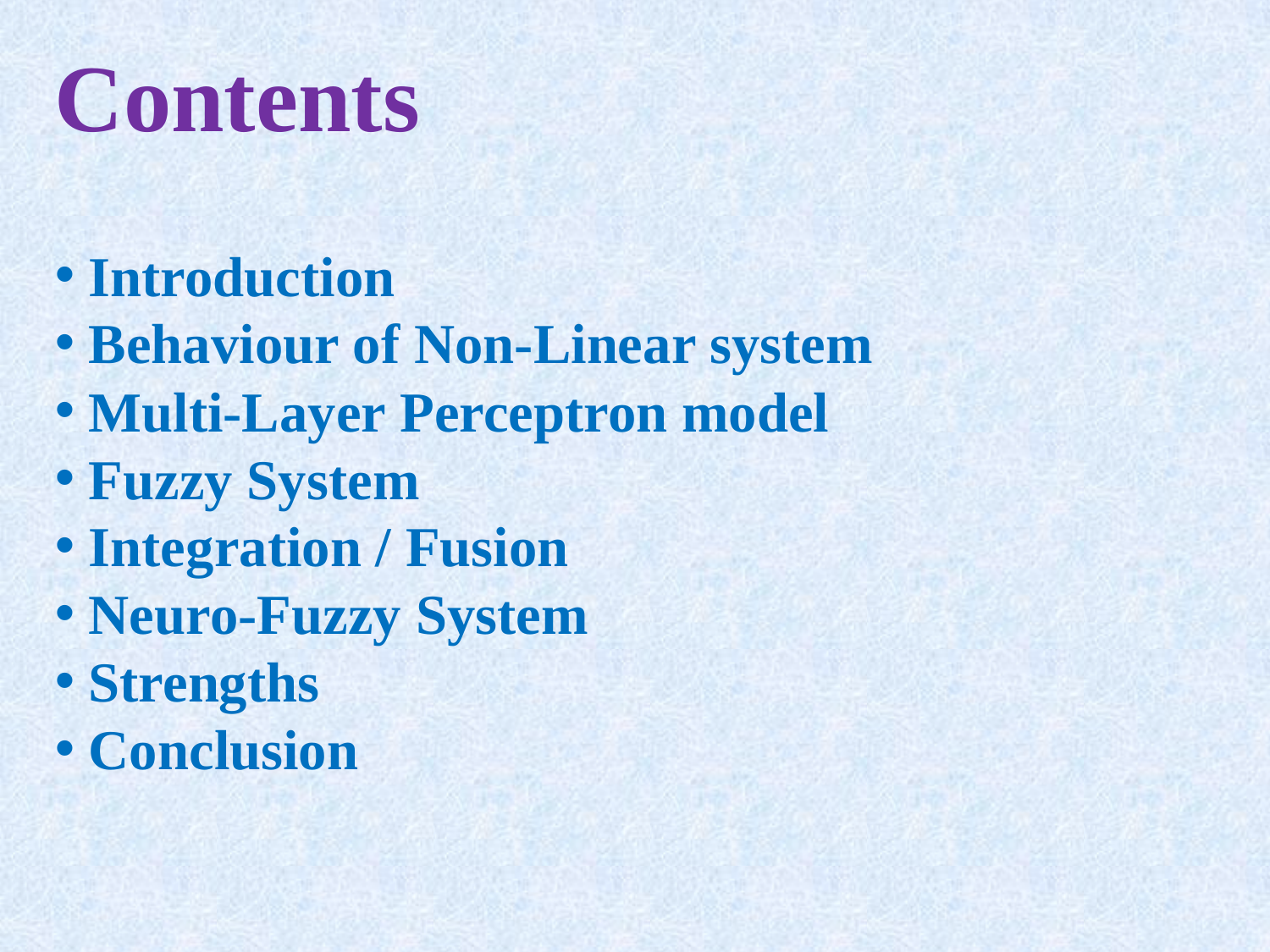

Contents
 Introduction
 Behaviour of Non-Linear system
 Multi-Layer Perceptron model
 Fuzzy System
 Integration / Fusion
 Neuro-Fuzzy System
 Strengths
 Conclusion